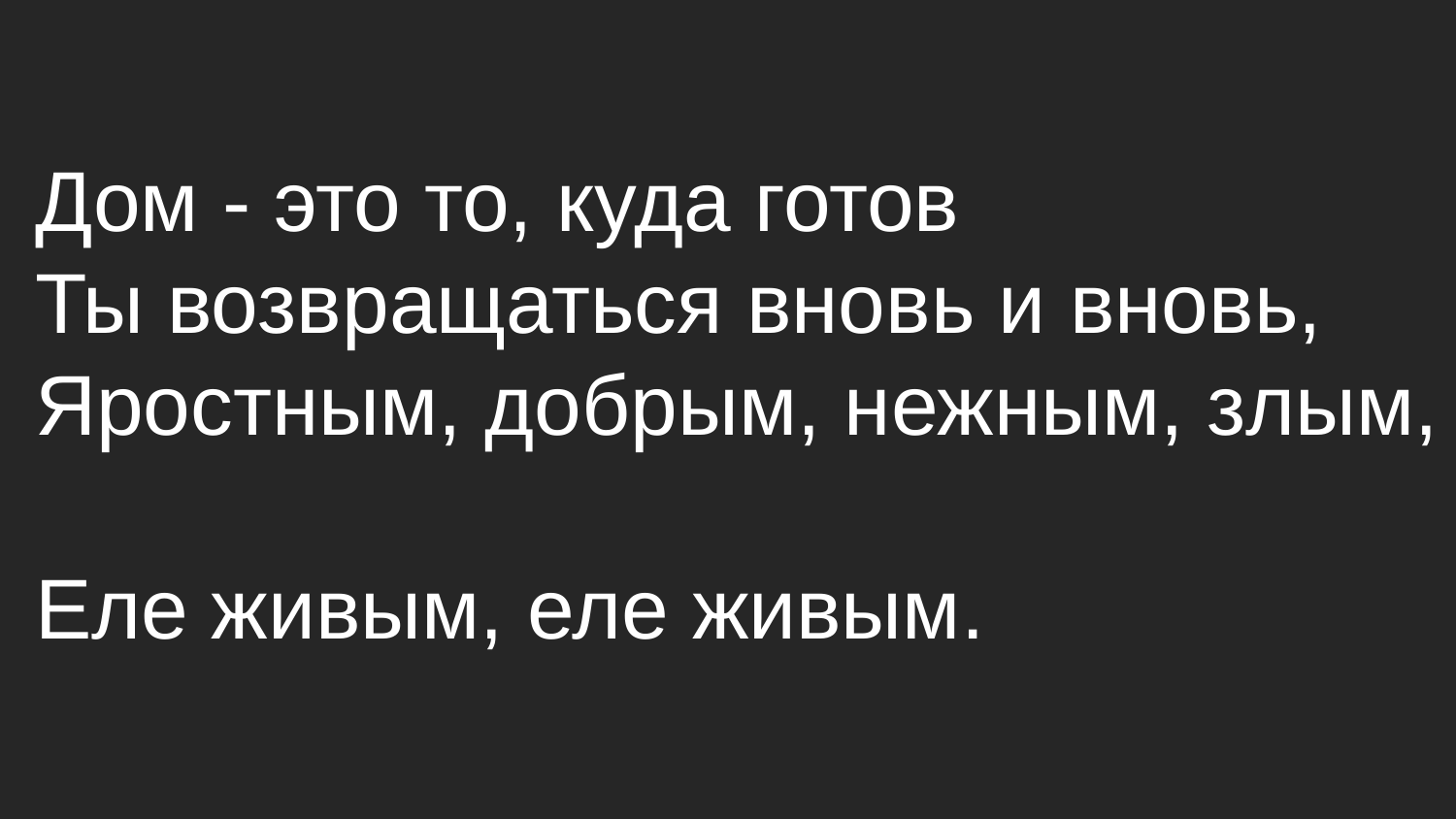

# Дом - это то, куда готов Ты возвращаться вновь и вновь, Яростным, добрым, нежным, злым, Еле живым, еле живым.